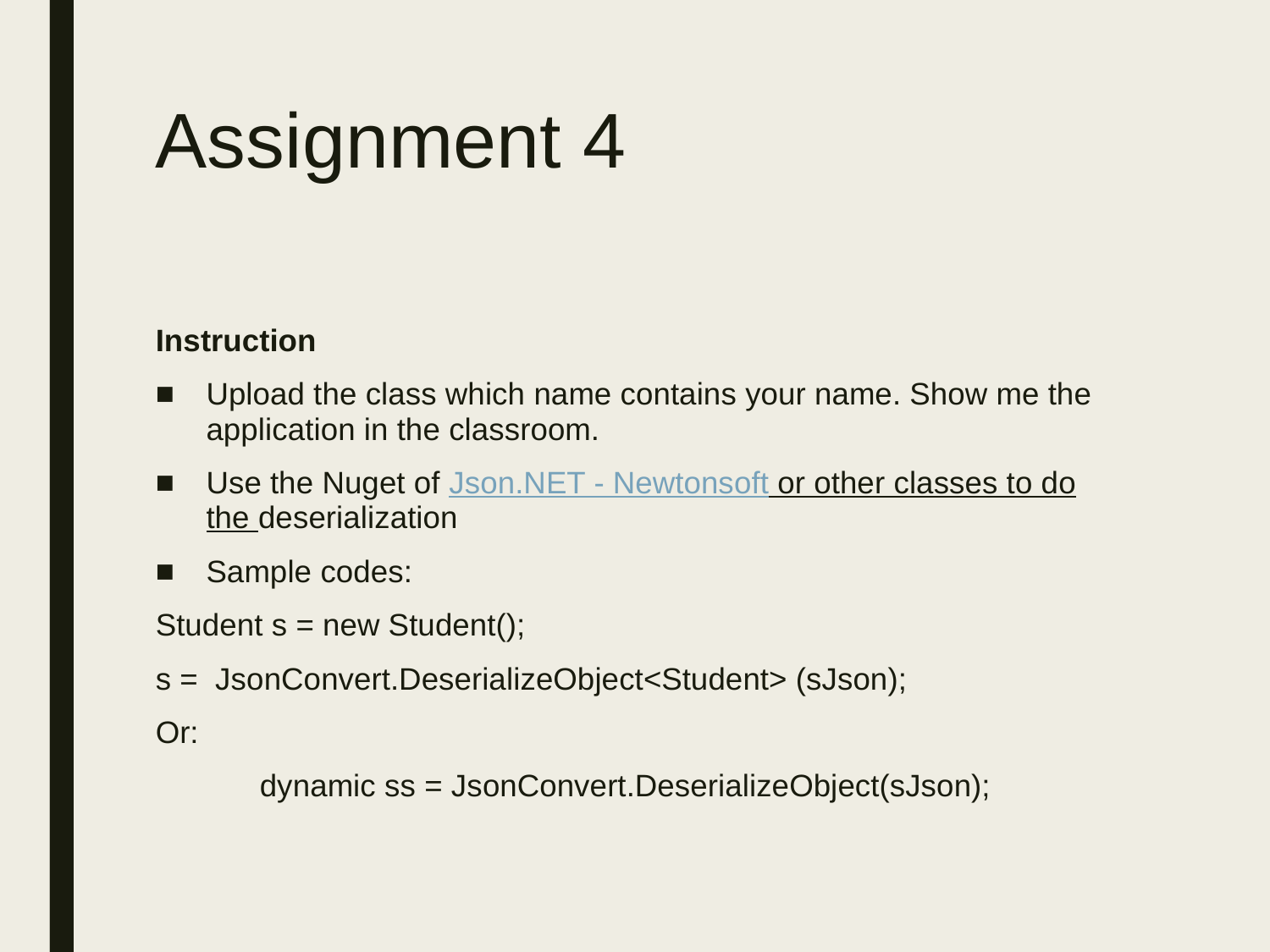

# Assignment 4
Instruction
Upload the class which name contains your name. Show me the application in the classroom.
Use the Nuget of Json.NET - Newtonsoft or other classes to do the deserialization
Sample codes:
Student s = new Student();
s =  JsonConvert.DeserializeObject<Student> (sJson);
Or:
            dynamic ss = JsonConvert.DeserializeObject(sJson);